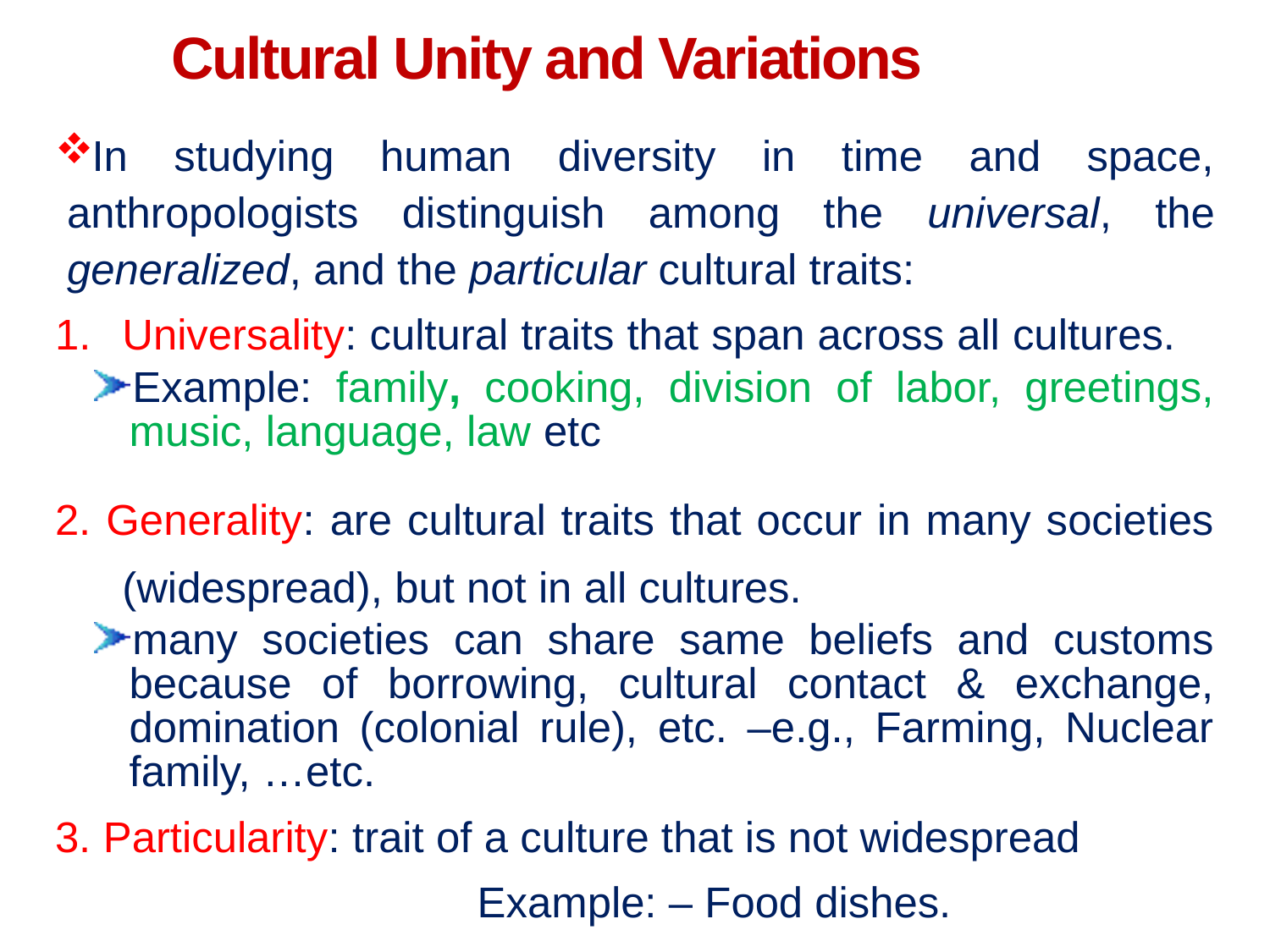

# Cultural Unity and Variations
In studying human diversity in time and space, anthropologists distinguish among the universal, the generalized, and the particular cultural traits:
Universality: cultural traits that span across all cultures.
Example: family, cooking, division of labor, greetings, music, language, law etc
2. Generality: are cultural traits that occur in many societies (widespread), but not in all cultures.
many societies can share same beliefs and customs because of borrowing, cultural contact & exchange, domination (colonial rule), etc. –e.g., Farming, Nuclear family, …etc.
3. Particularity: trait of a culture that is not widespread
                                   Example: – Food dishes.